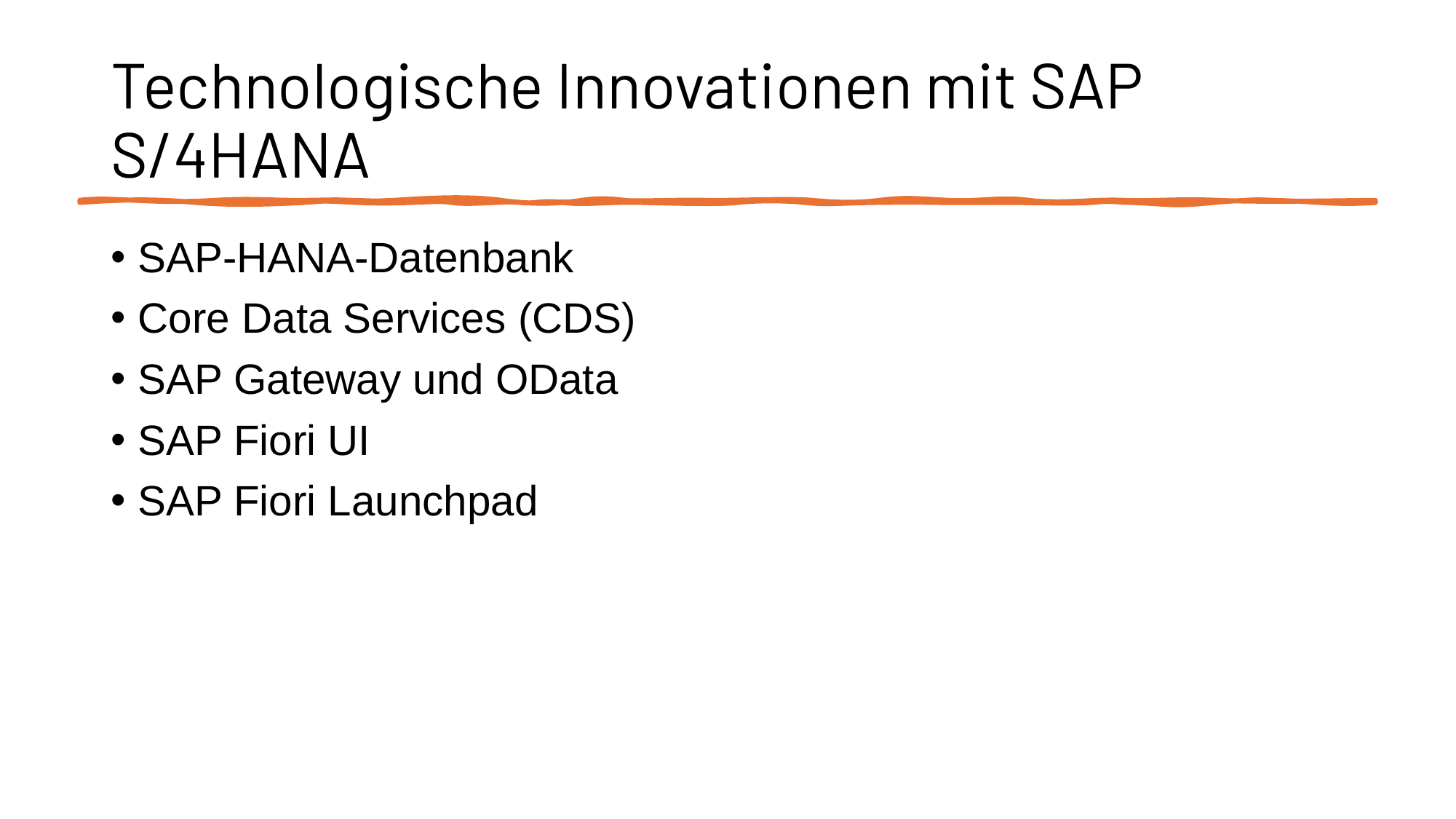

# Technologische Innovationen mit SAP S/4HANA

SAP-HANA-Datenbank
Core Data Services (CDS)
SAP Gateway und OData
SAP Fiori UI
SAP Fiori Launchpad